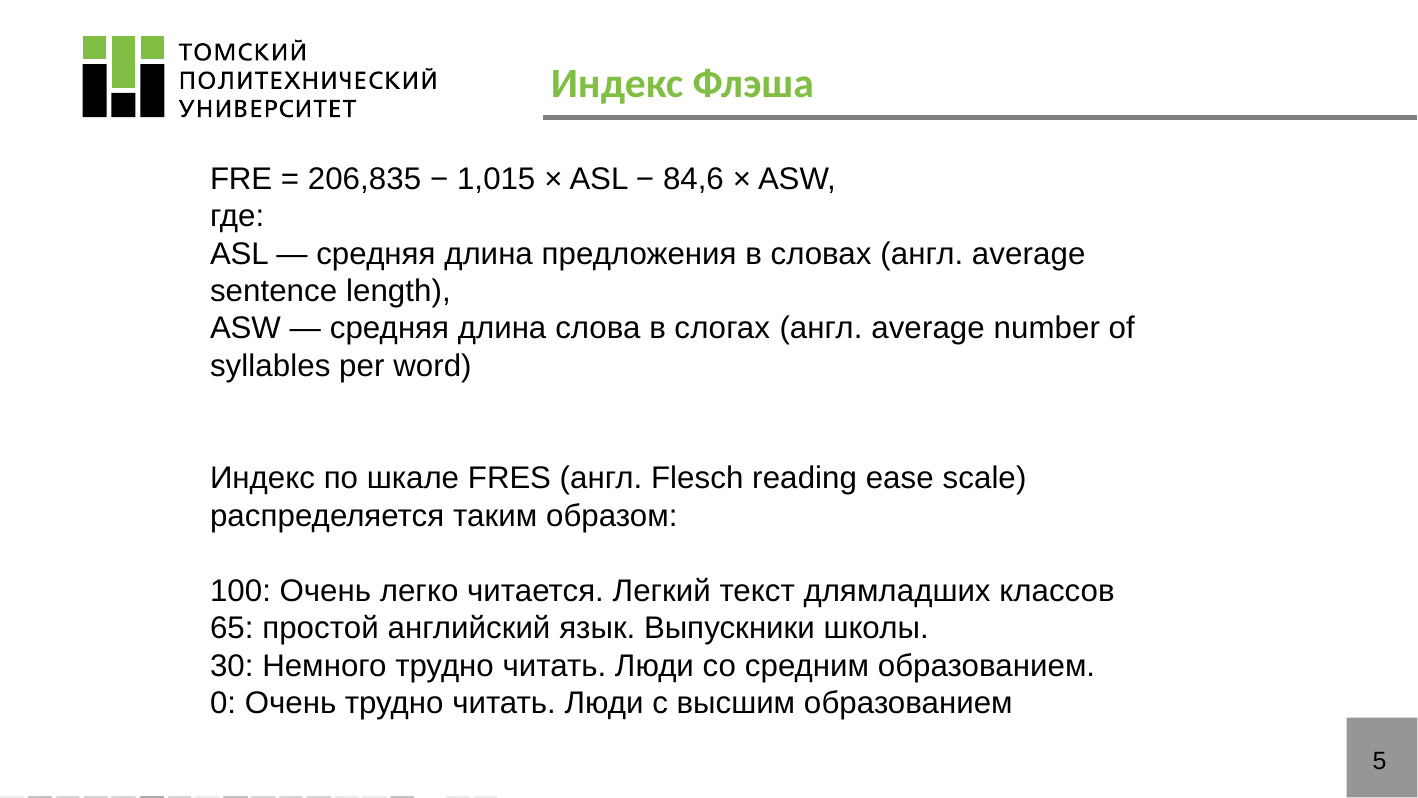

Индекс Флэша
FRE = 206,835 − 1,015 × ASL − 84,6 × ASW,
где:
ASL — средняя длина предложения в словах (англ. average sentence length),
ASW — средняя длина слова в слогах (англ. average number of syllables per word)

Индекс по шкале FRES (англ. Flesch reading ease scale) распределяется таким образом:

100: Очень легко читается. Легкий текст длямладших классов
65: простой английский язык. Выпускники школы.
30: Немного трудно читать. Люди со средним образованием.
0: Очень трудно читать. Люди с высшим образованием

5